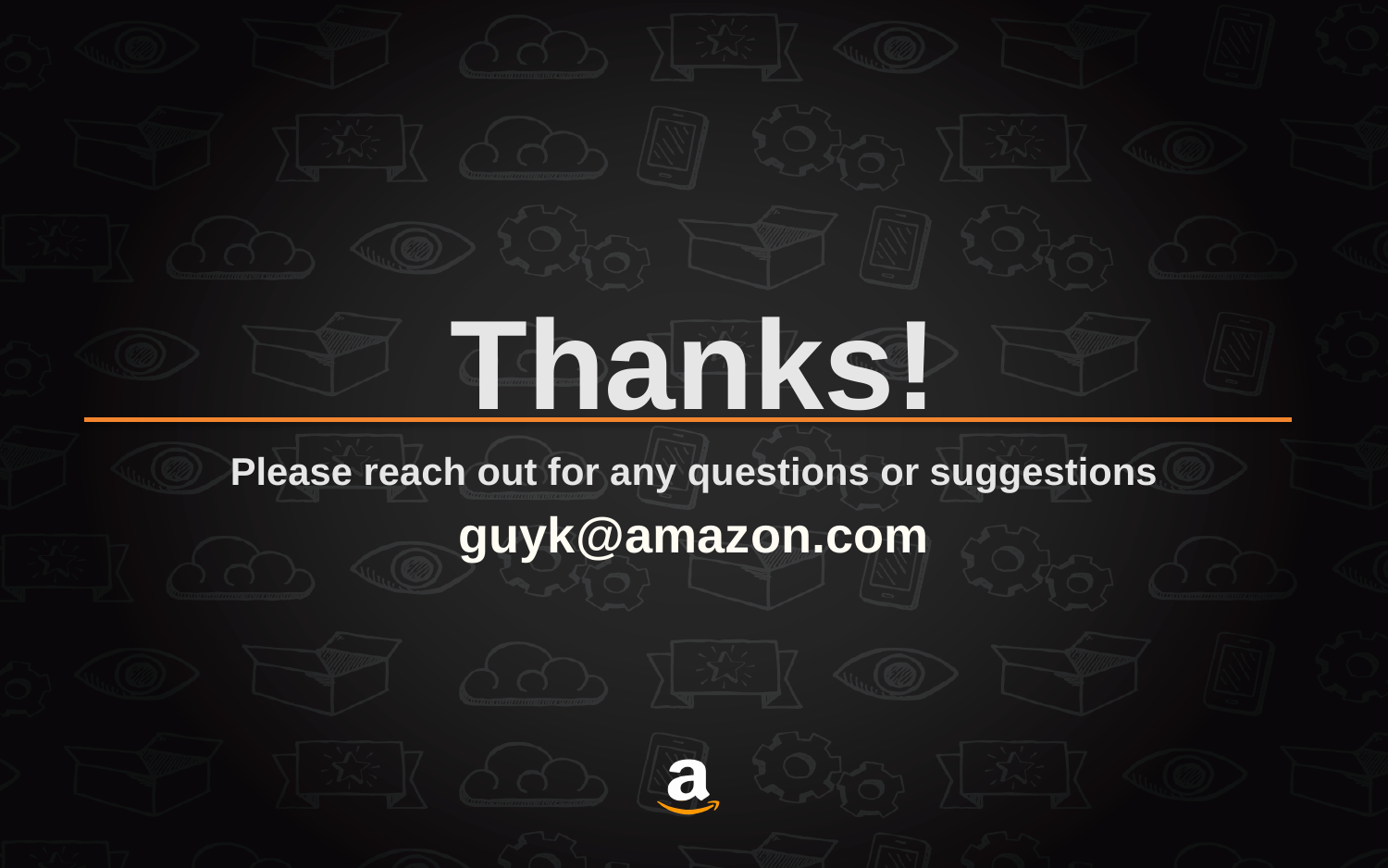

Thanks!
Please reach out for any questions or suggestions
guyk@amazon.com